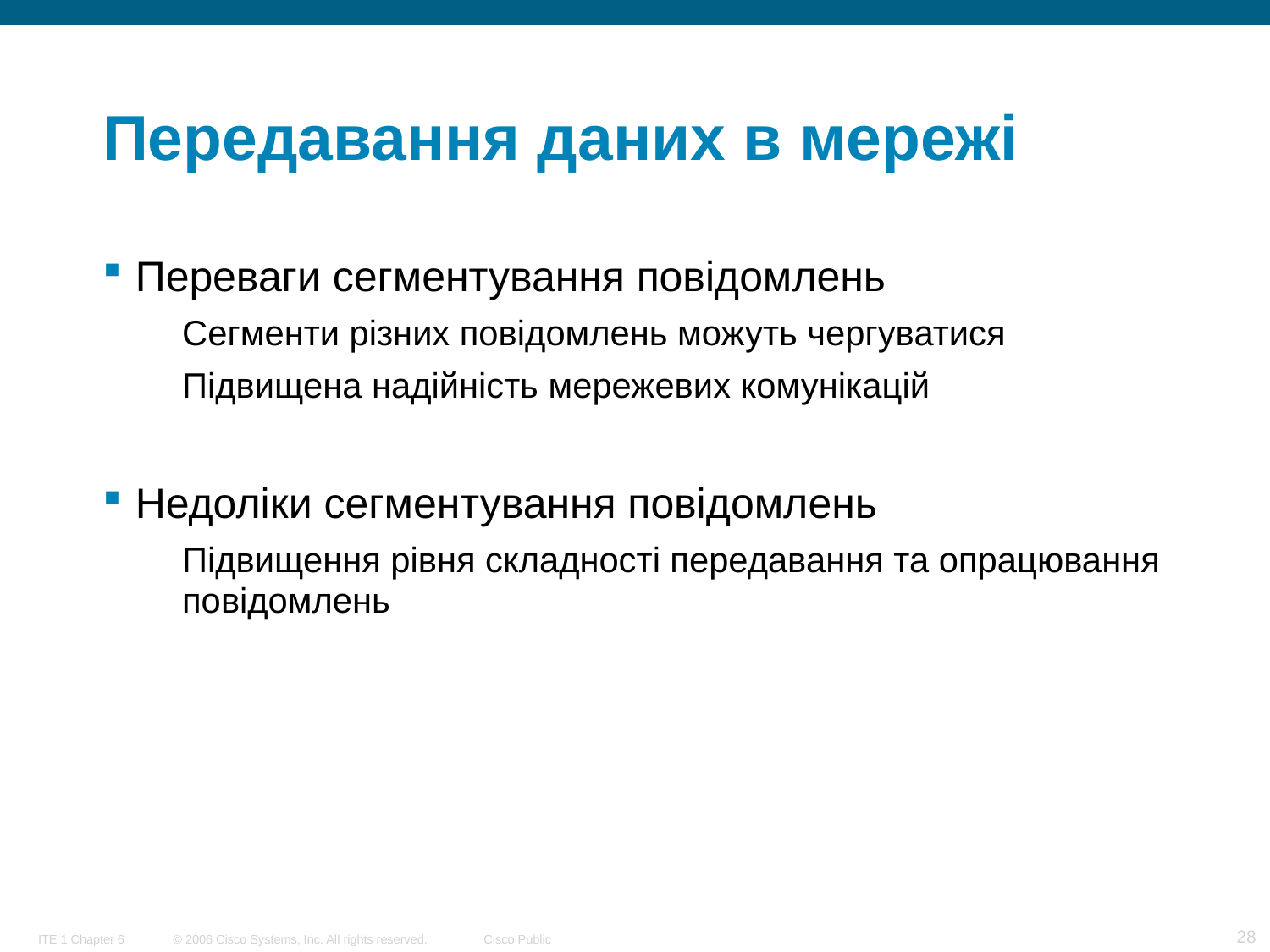

# Передавання даних в мережі
Переваги сегментування повідомлень
Сегменти різних повідомлень можуть чергуватися
Підвищена надійність мережевих комунікацій

Недоліки сегментування повідомлень
Підвищення рівня складності передавання та опрацювання повідомлень